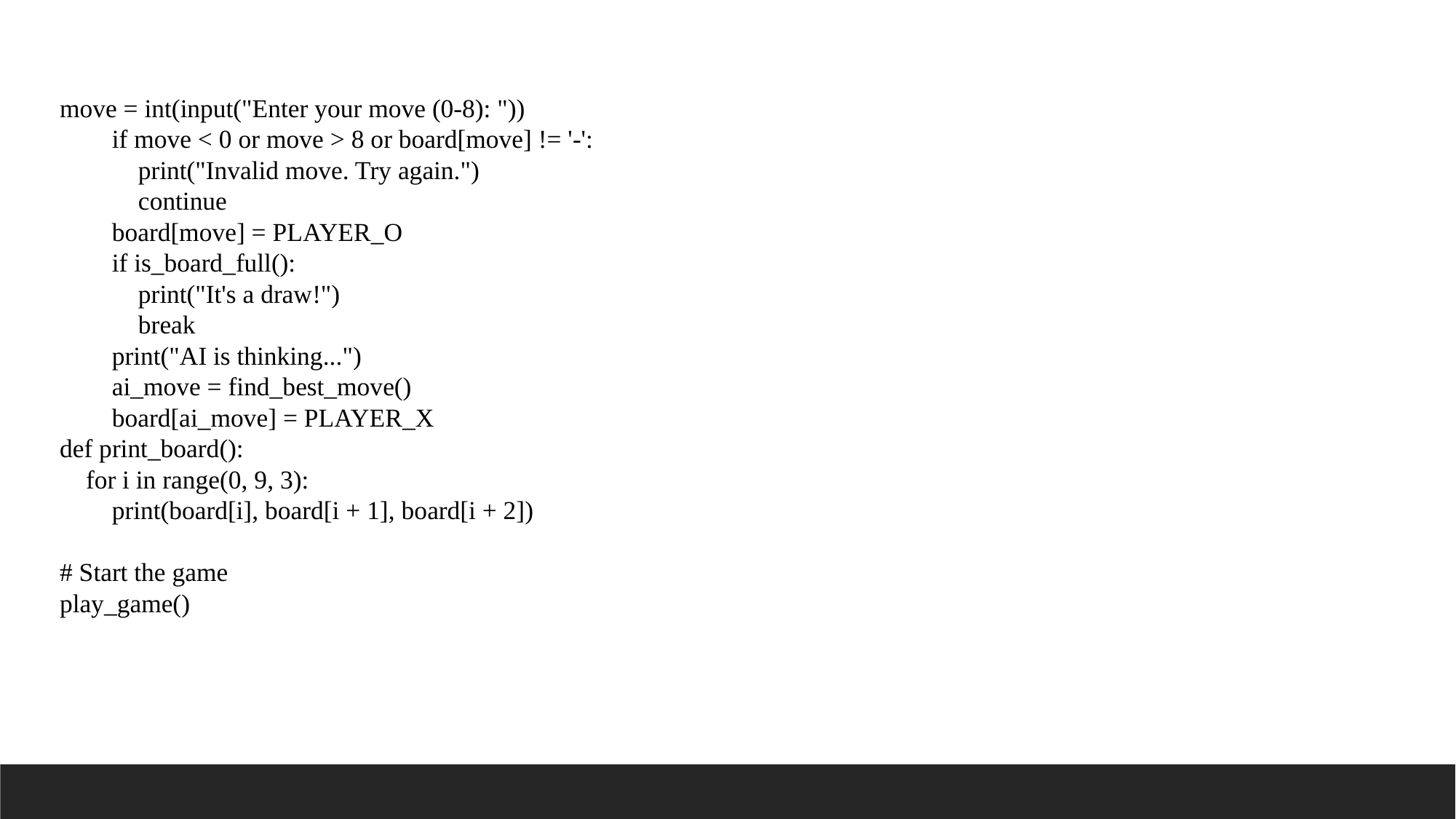

move = int(input("Enter your move (0-8): "))
        if move < 0 or move > 8 or board[move] != '-':
            print("Invalid move. Try again.")
            continue
        board[move] = PLAYER_O
        if is_board_full():
            print("It's a draw!")
            break
        print("AI is thinking...")
        ai_move = find_best_move()
        board[ai_move] = PLAYER_X
def print_board():
    for i in range(0, 9, 3):
        print(board[i], board[i + 1], board[i + 2])

# Start the game
play_game()